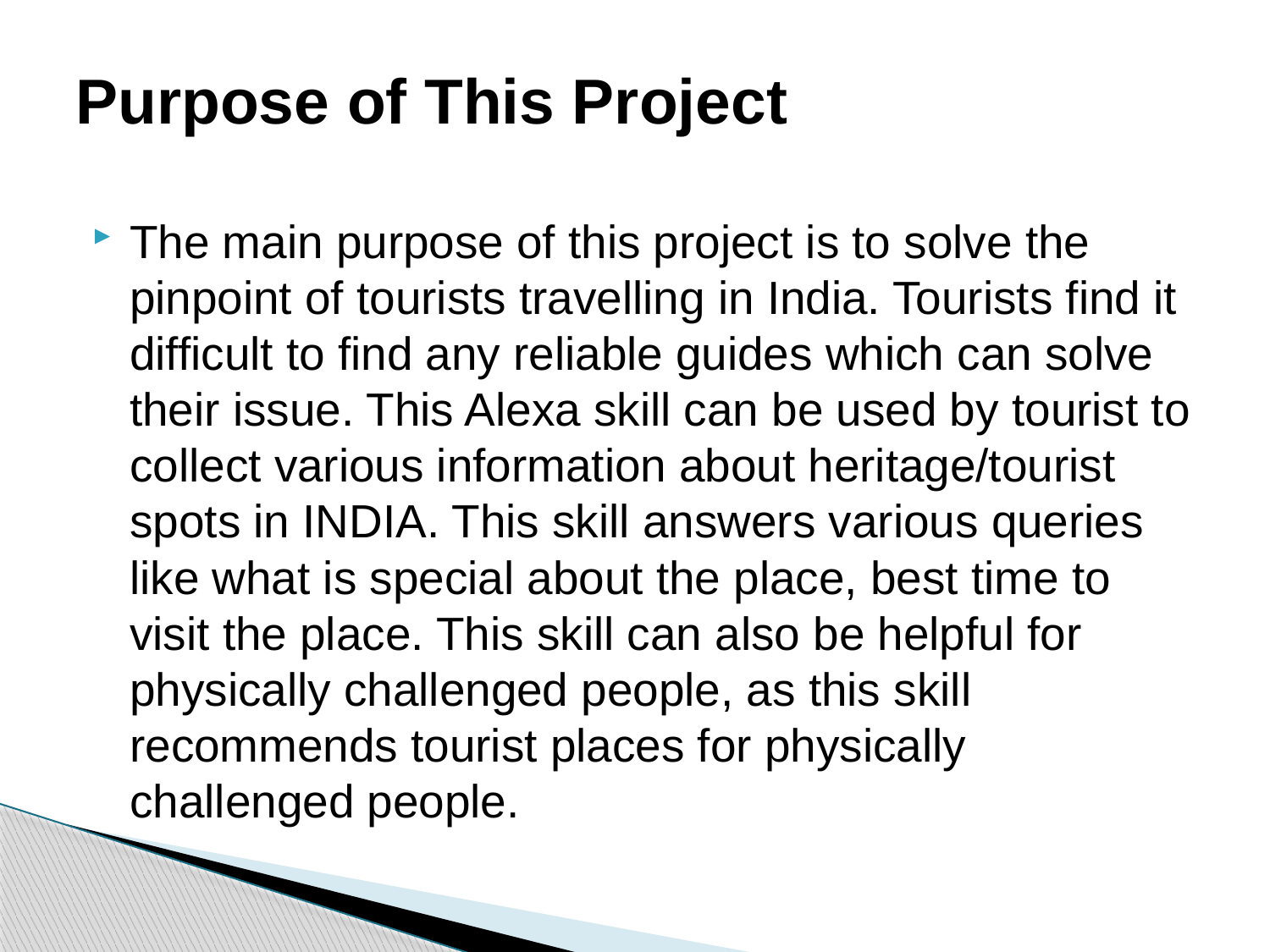

# Purpose of This Project
The main purpose of this project is to solve the pinpoint of tourists travelling in India. Tourists find it difficult to find any reliable guides which can solve their issue. This Alexa skill can be used by tourist to collect various information about heritage/tourist spots in INDIA. This skill answers various queries like what is special about the place, best time to visit the place. This skill can also be helpful for physically challenged people, as this skill recommends tourist places for physically challenged people.